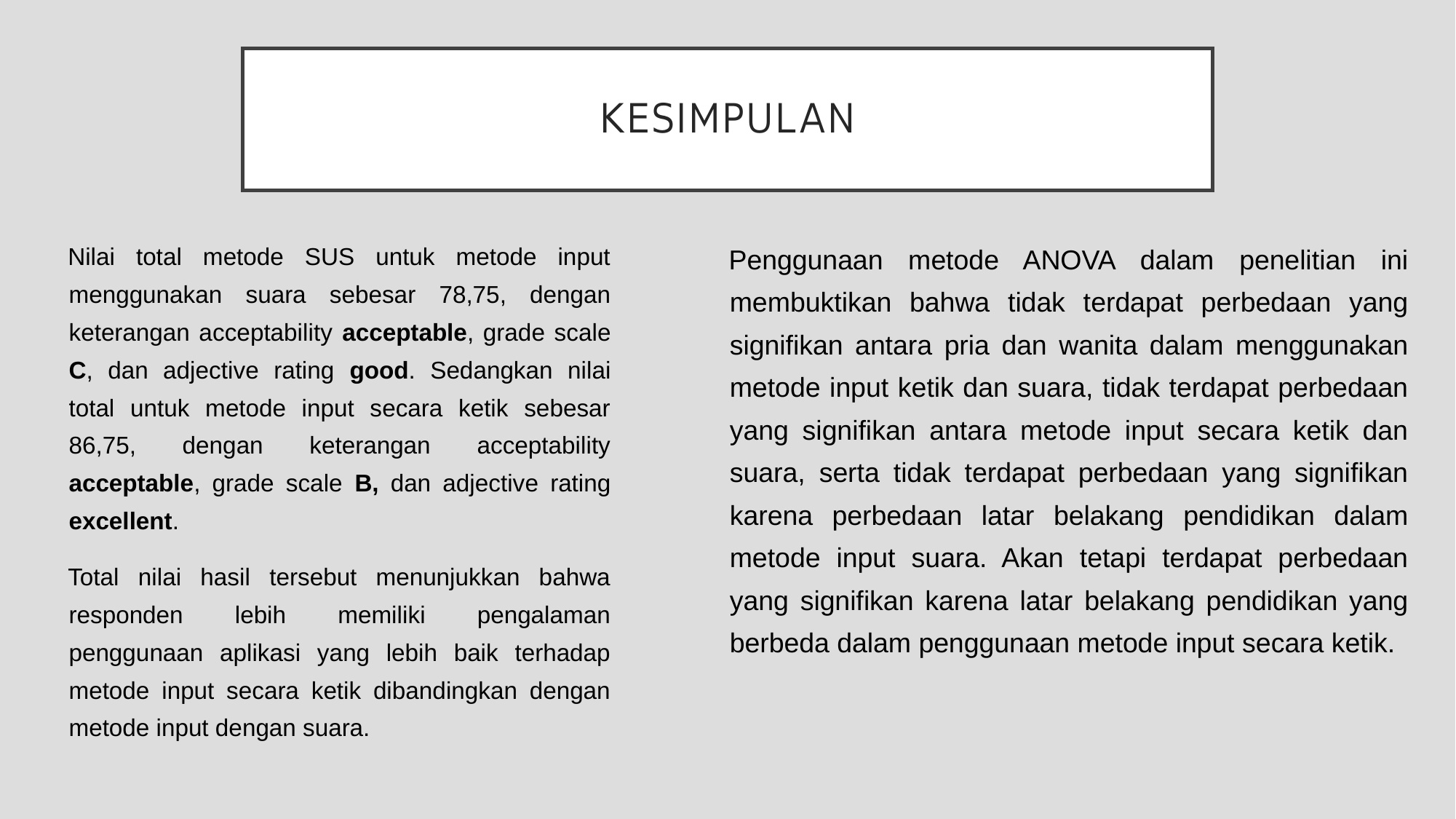

# kesimpulan
Nilai total metode SUS untuk metode input menggunakan suara sebesar 78,75, dengan keterangan acceptability acceptable, grade scale C, dan adjective rating good. Sedangkan nilai total untuk metode input secara ketik sebesar 86,75, dengan keterangan acceptability acceptable, grade scale B, dan adjective rating excellent.
Total nilai hasil tersebut menunjukkan bahwa responden lebih memiliki pengalaman penggunaan aplikasi yang lebih baik terhadap metode input secara ketik dibandingkan dengan metode input dengan suara.
Penggunaan metode ANOVA dalam penelitian ini membuktikan bahwa tidak terdapat perbedaan yang signifikan antara pria dan wanita dalam menggunakan metode input ketik dan suara, tidak terdapat perbedaan yang signifikan antara metode input secara ketik dan suara, serta tidak terdapat perbedaan yang signifikan karena perbedaan latar belakang pendidikan dalam metode input suara. Akan tetapi terdapat perbedaan yang signifikan karena latar belakang pendidikan yang berbeda dalam penggunaan metode input secara ketik.